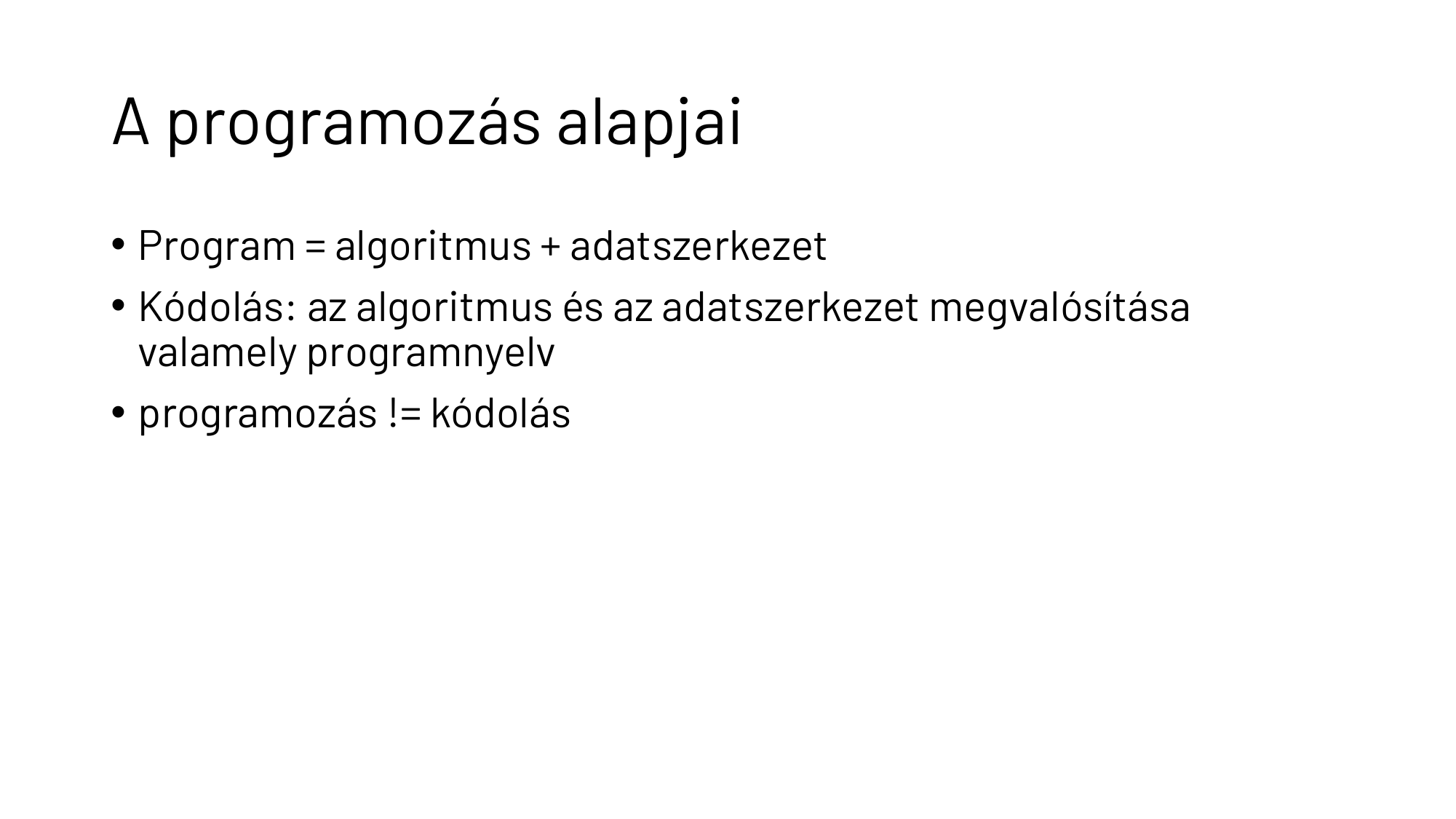

# A programozás alapjai
Program = algoritmus + adatszerkezet
Kódolás: az algoritmus és az adatszerkezet megvalósítása valamely programnyelv
programozás != kódolás